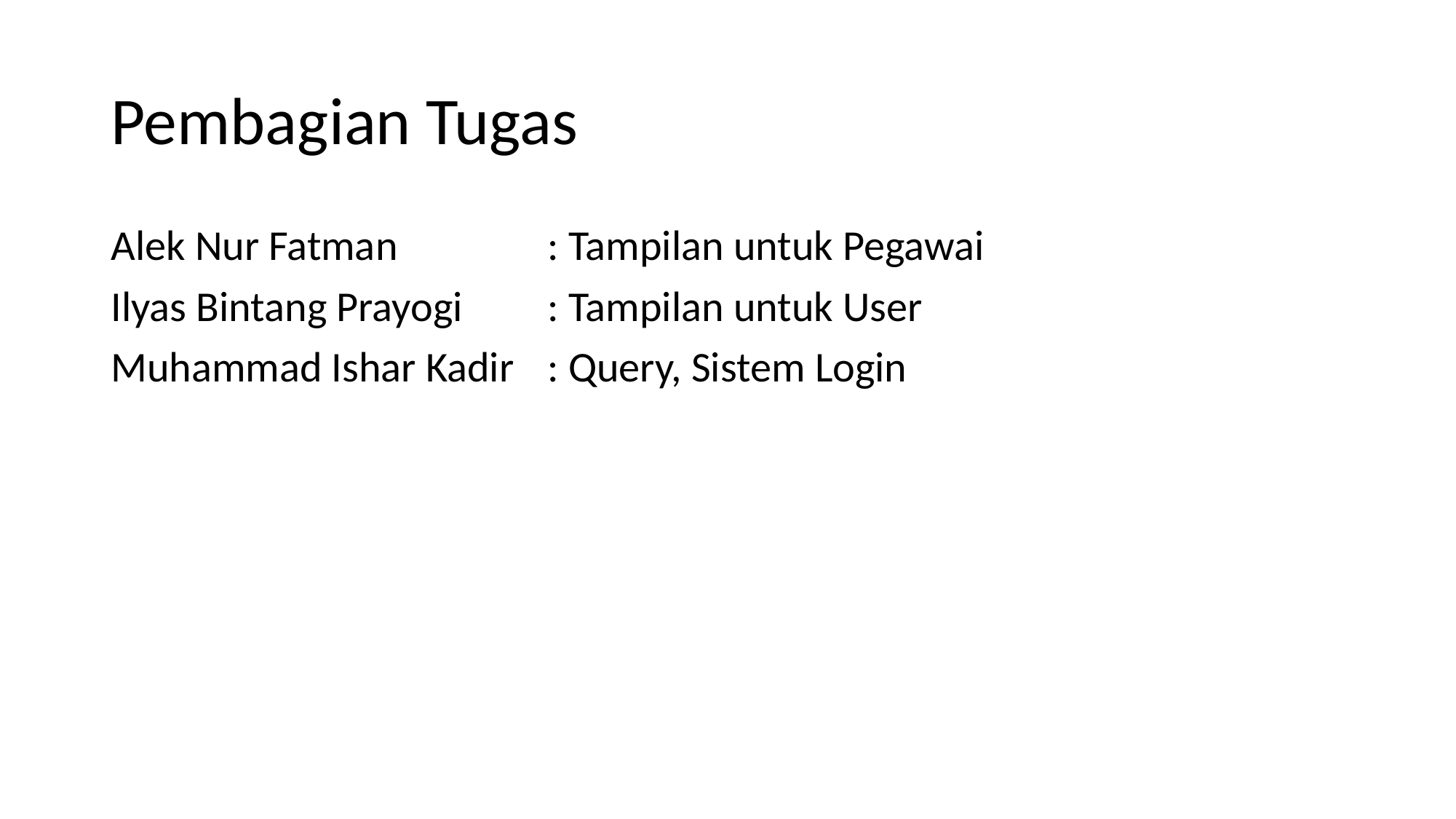

# Pembagian Tugas
Alek Nur Fatman		: Tampilan untuk Pegawai
Ilyas Bintang Prayogi	: Tampilan untuk User
Muhammad Ishar Kadir	: Query, Sistem Login